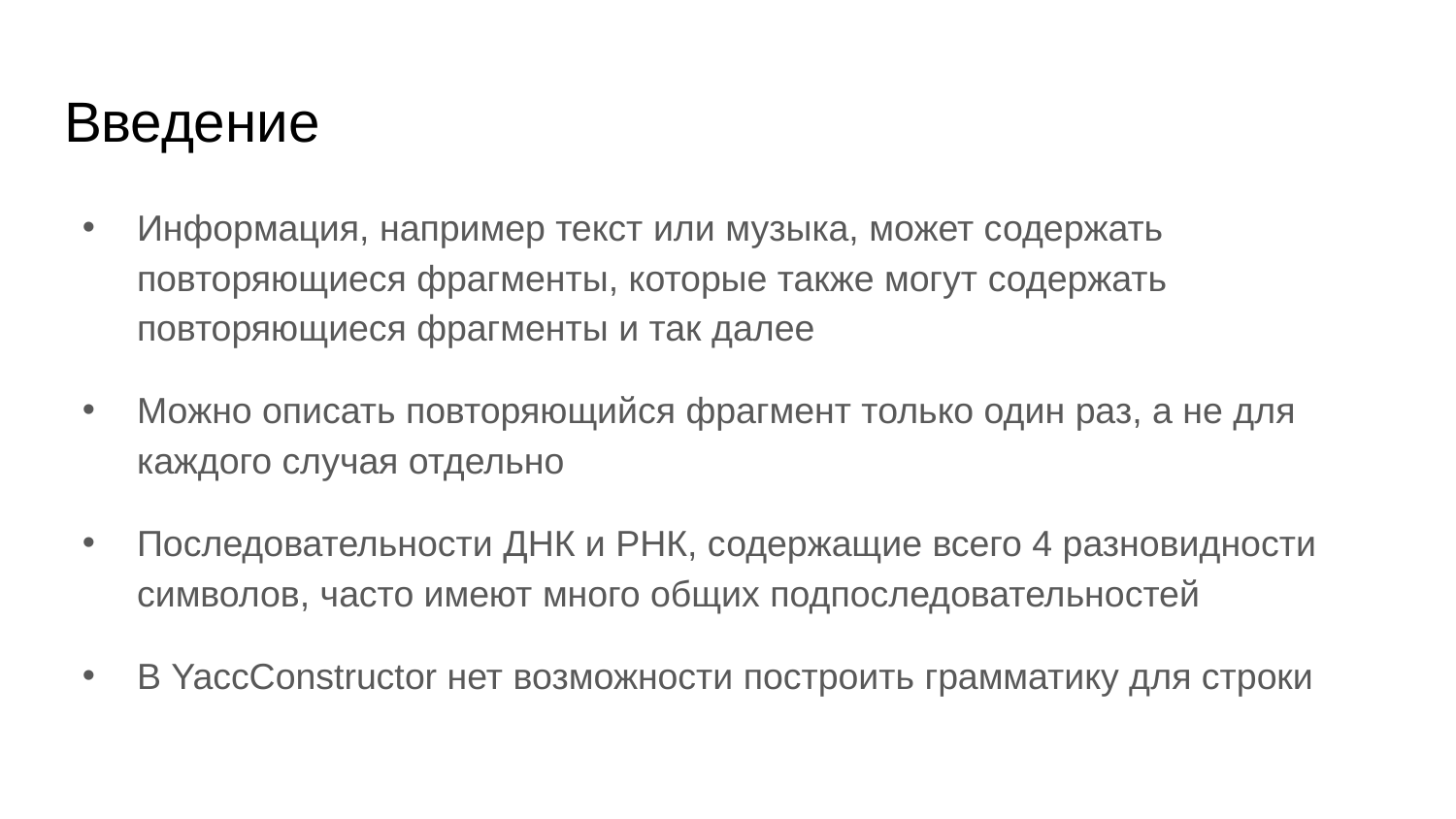

# Введение
Информация, например текст или музыка, может содержать повторяющиеся фрагменты, которые также могут содержать повторяющиеся фрагменты и так далее
Можно описать повторяющийся фрагмент только один раз, а не для каждого случая отдельно
Последовательности ДНК и РНК, содержащие всего 4 разновидности символов, часто имеют много общих подпоследовательностей
В YaccConstructor нет возможности построить грамматику для строки